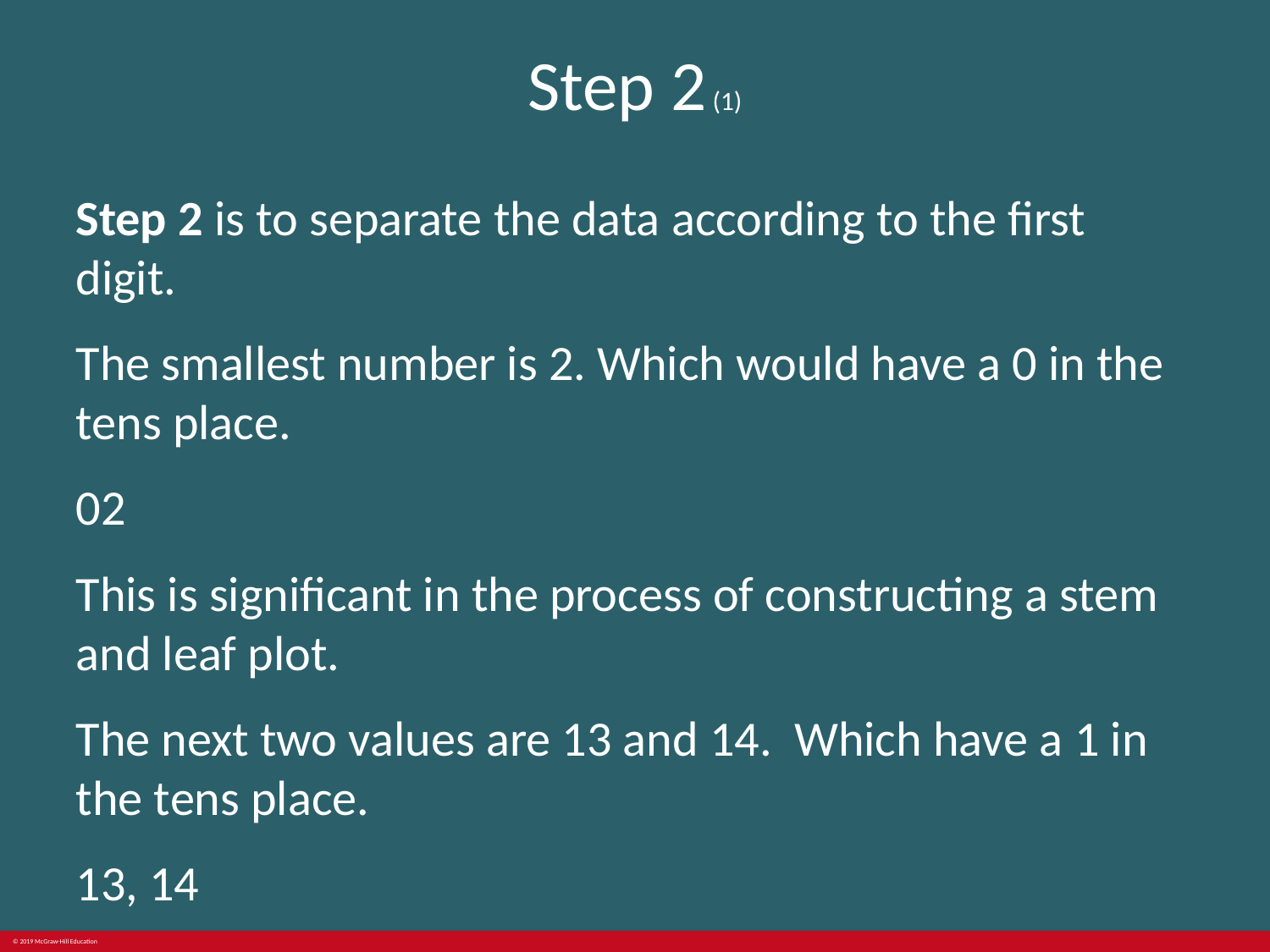

# Step 2 (1)
Step 2 is to separate the data according to the first digit.
The smallest number is 2. Which would have a 0 in the tens place.
02
This is significant in the process of constructing a stem and leaf plot.
The next two values are 13 and 14.  Which have a 1 in the tens place.
13, 14